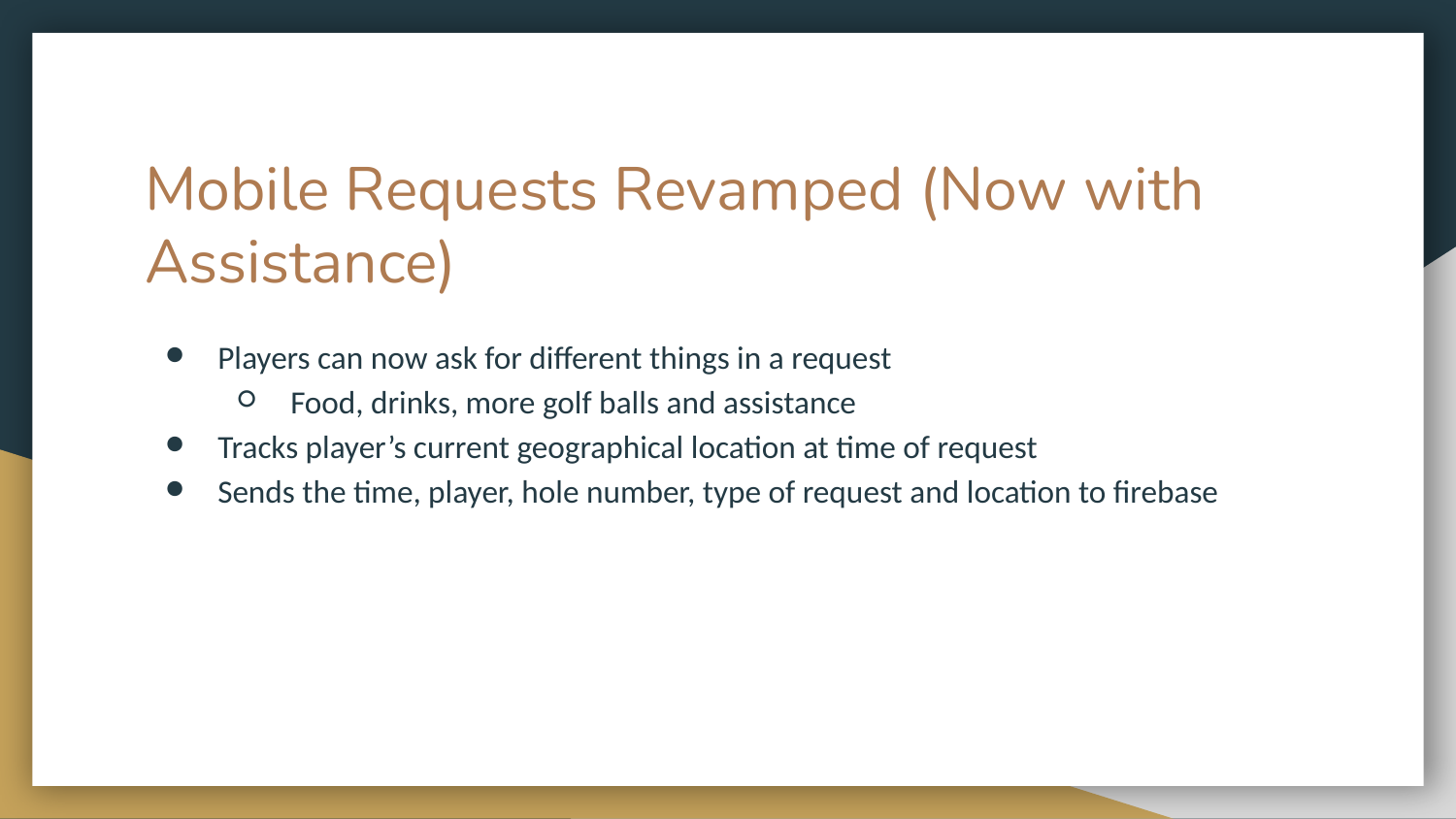

# Mobile Requests Revamped (Now with Assistance)
Players can now ask for different things in a request
Food, drinks, more golf balls and assistance
Tracks player’s current geographical location at time of request
Sends the time, player, hole number, type of request and location to firebase